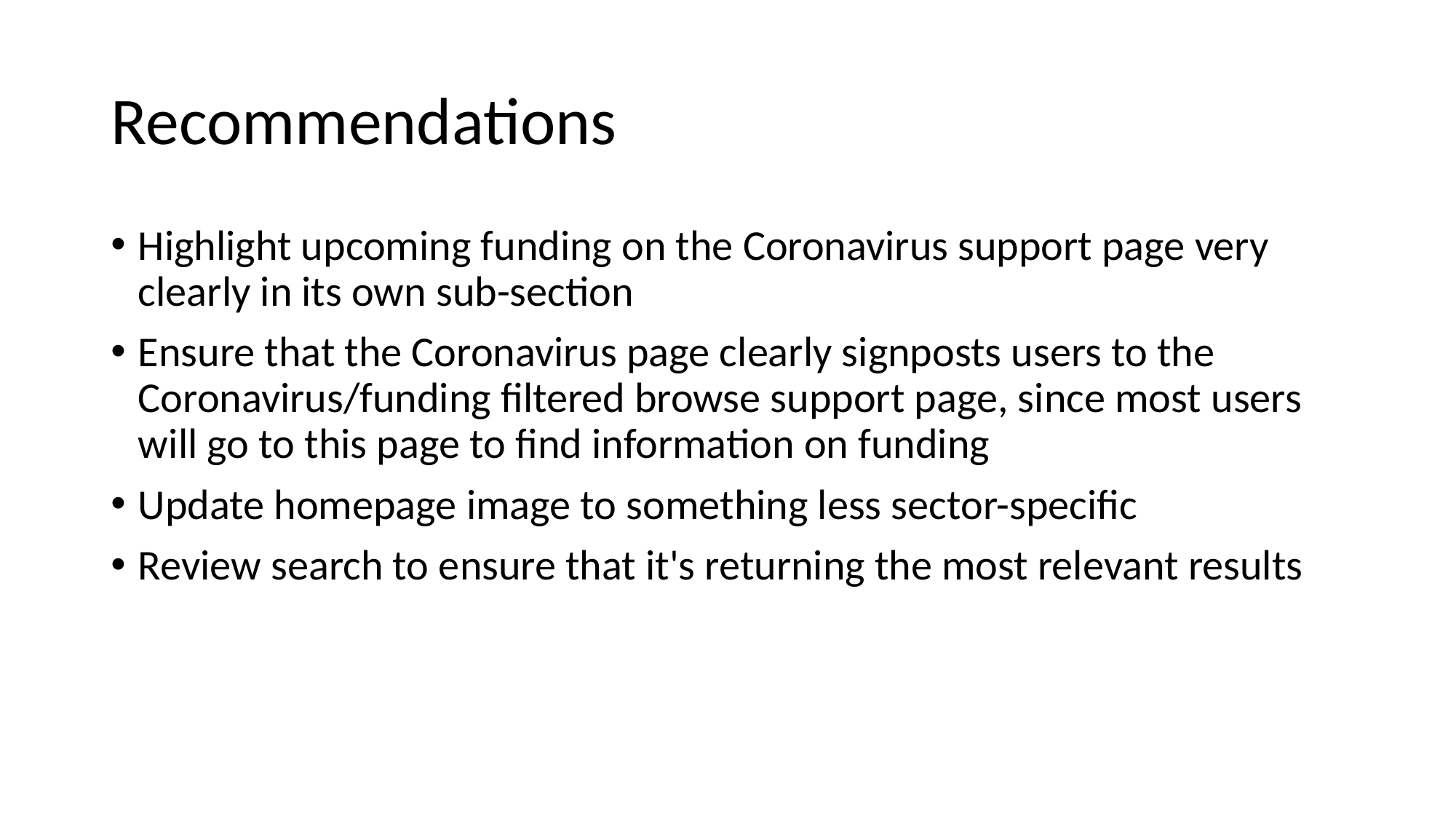

# Recommendations
Highlight upcoming funding on the Coronavirus support page very clearly in its own sub-section
Ensure that the Coronavirus page clearly signposts users to the Coronavirus/funding filtered browse support page, since most users will go to this page to find information on funding
Update homepage image to something less sector-specific
Review search to ensure that it's returning the most relevant results